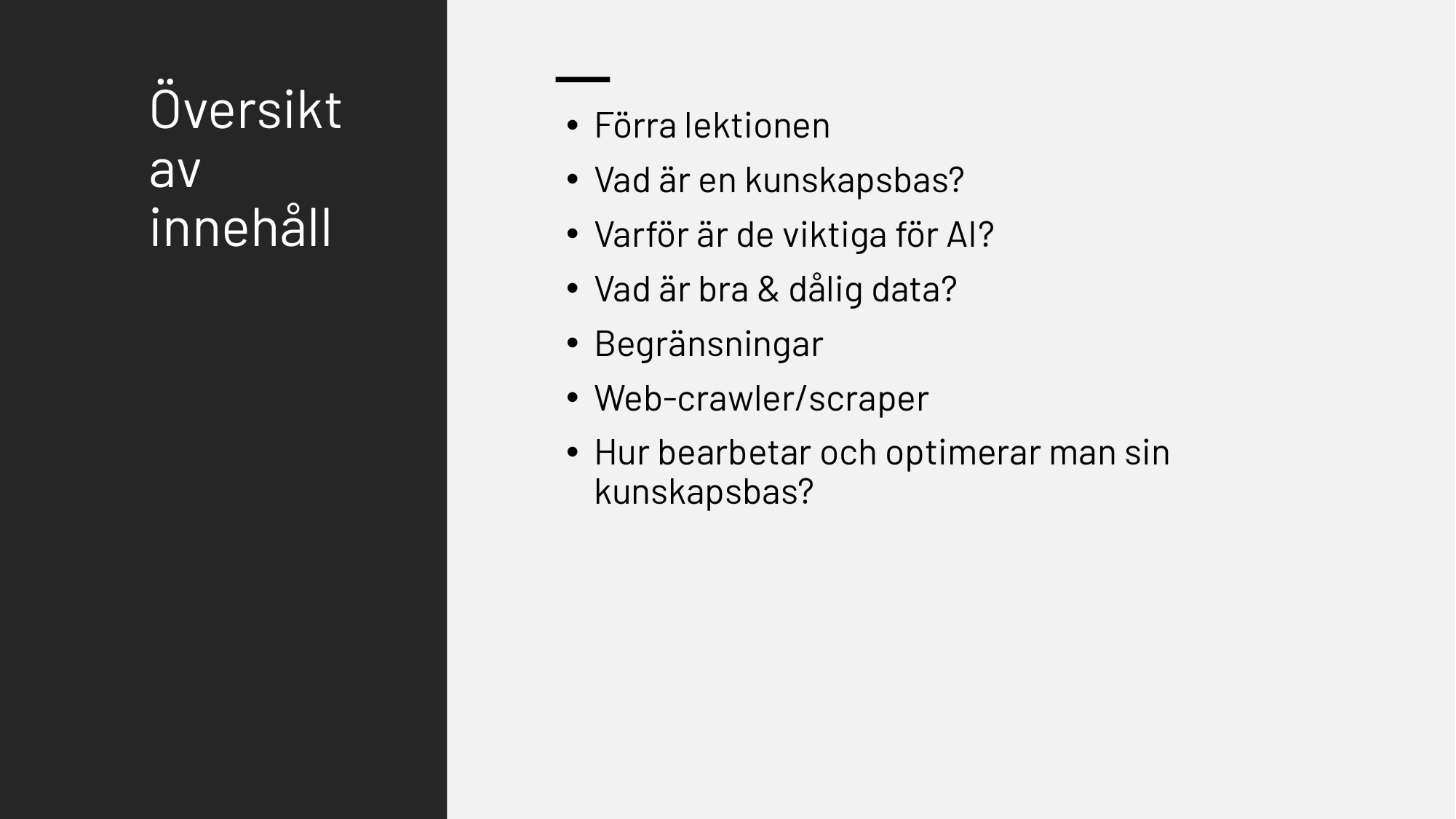

# Översikt av innehåll

Förra lektionen
Vad är en kunskapsbas?
Varför är de viktiga för AI?
Vad är bra & dålig data?
Begränsningar
Web-crawler/scraper
Hur bearbetar och optimerar man sin kunskapsbas?